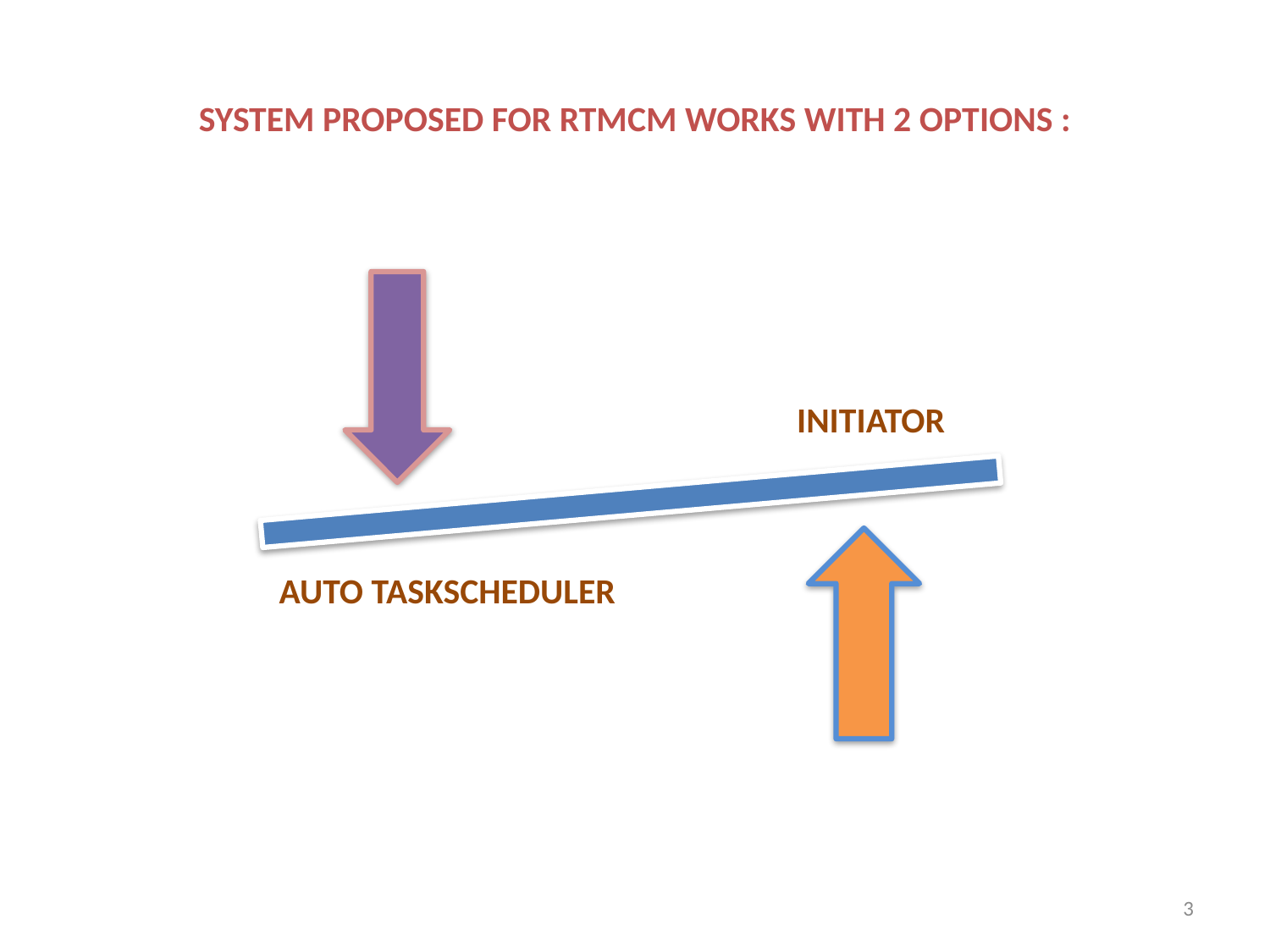

# SYSTEM PROPOSED FOR RTMCM WORKS WITH 2 OPTIONS :
INITIATOR
AUTO TASKSCHEDULER
3